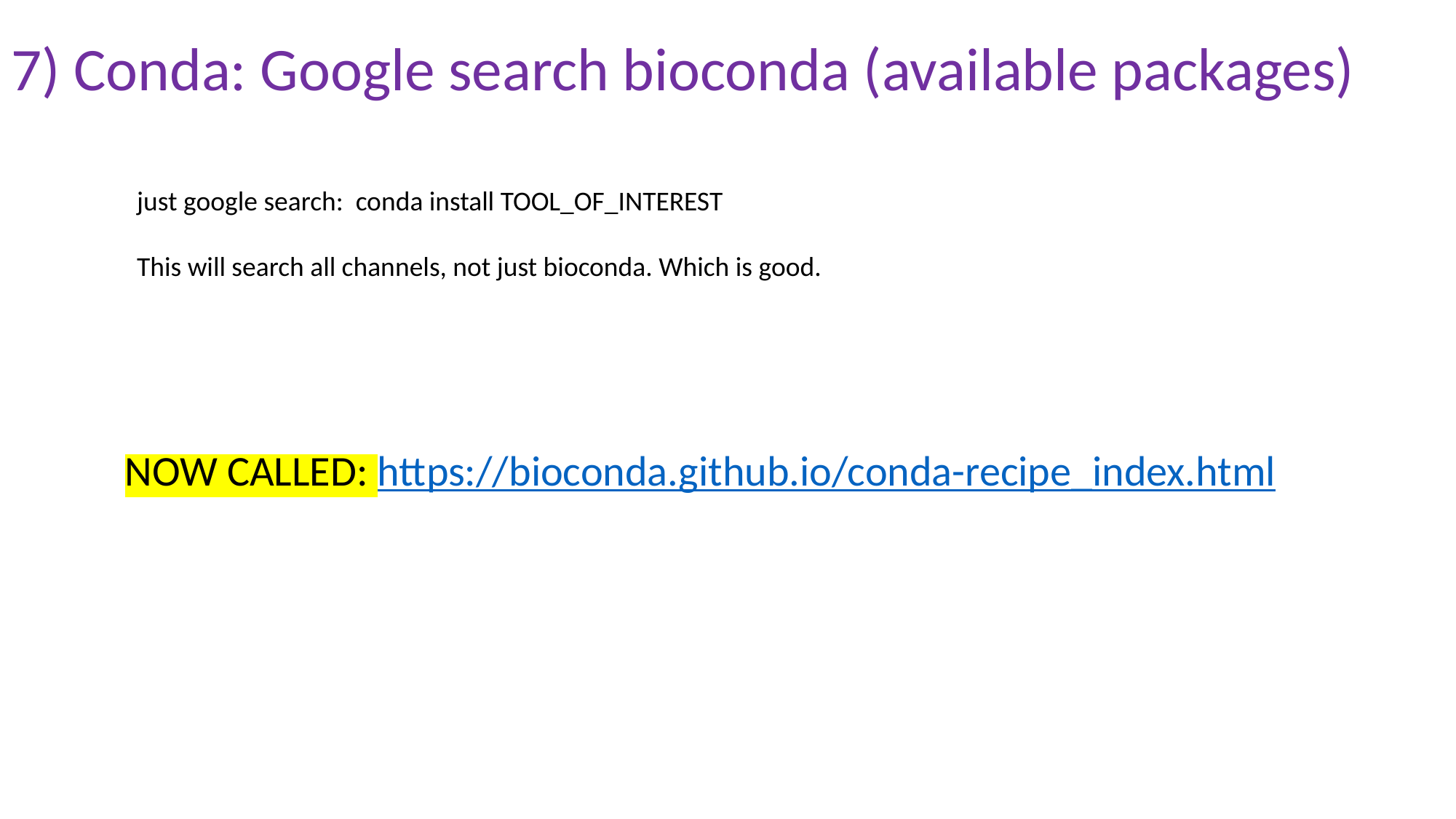

# 7) Conda: Google search bioconda (available packages)
just google search:  conda install TOOL_OF_INTEREST

This will search all channels, not just bioconda. Which is good.
NOW CALLED: https://bioconda.github.io/conda-recipe_index.html